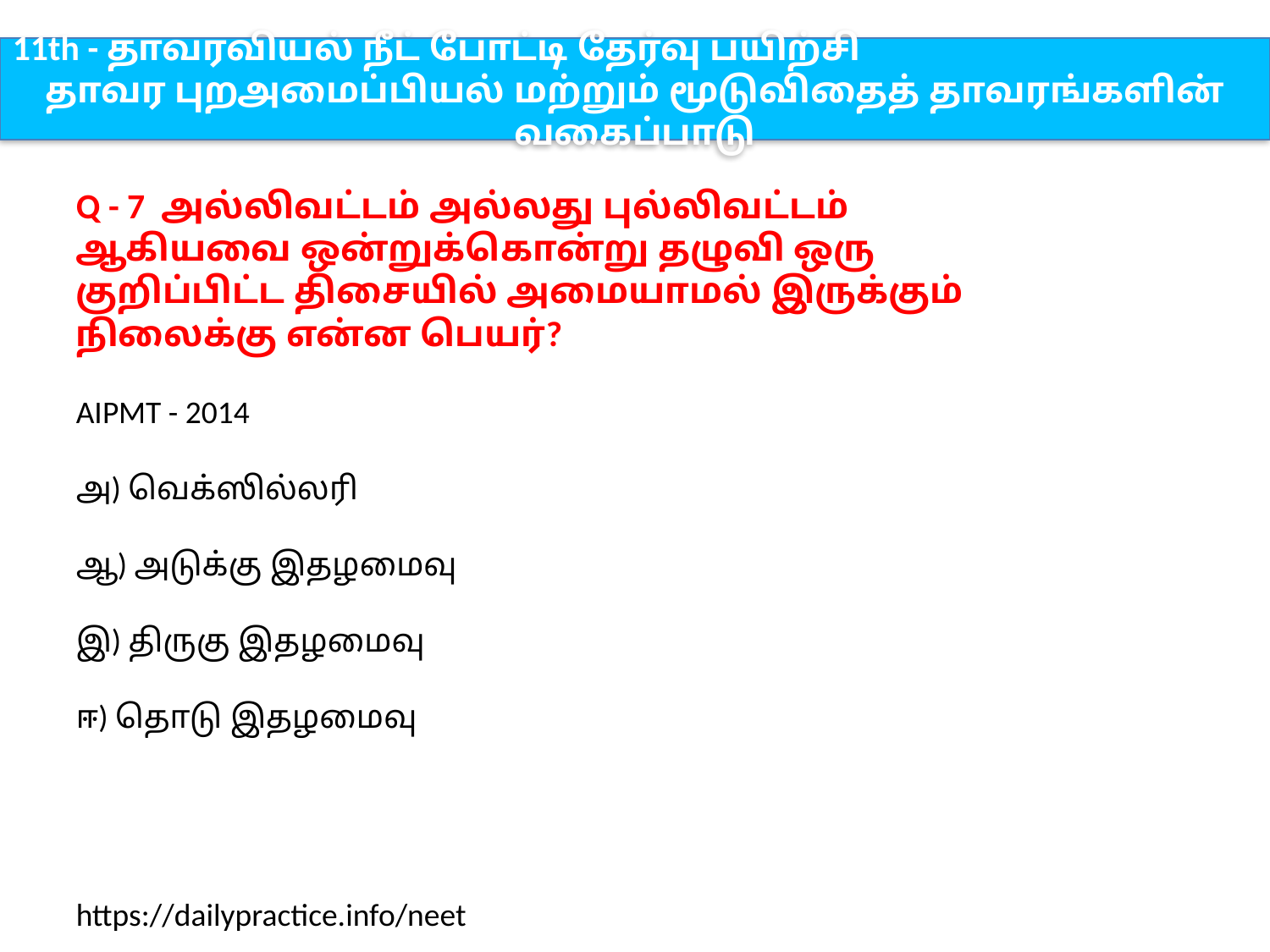

11th - தாவரவியல் நீட் போட்டி தேர்வு பயிற்சி
தாவர புறஅமைப்பியல் மற்றும் மூடுவிதைத் தாவரங்களின் வகைப்பாடு

Q - 7  அல்லிவட்டம் அல்லது புல்லிவட்டம் ஆகியவை ஒன்றுக்கொன்று தழுவி ஒரு குறிப்பிட்ட திசையில் அமையாமல் இருக்கும் நிலைக்கு என்ன பெயர்?

AIPMT - 2014

அ) வெக்ஸில்லரி

ஆ) அடுக்கு இதழமைவு

இ) திருகு இதழமைவு

ஈ) தொடு இதழமைவு
https://dailypractice.info/neet